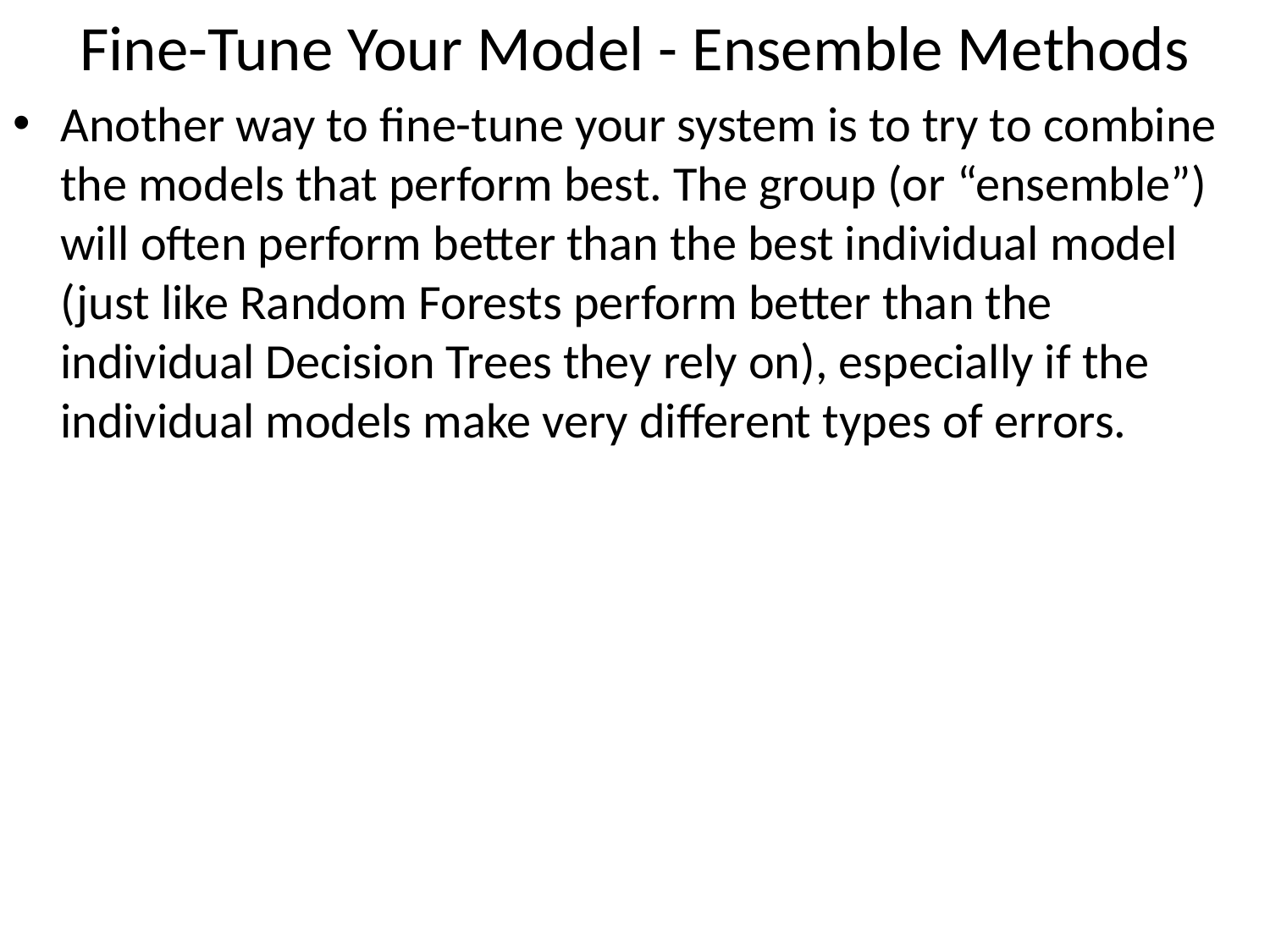

# Fine-Tune Your Model - Ensemble Methods
Another way to fine-tune your system is to try to combine the models that perform best. The group (or “ensemble”) will often perform better than the best individual model (just like Random Forests perform better than the individual Decision Trees they rely on), especially if the individual models make very different types of errors.